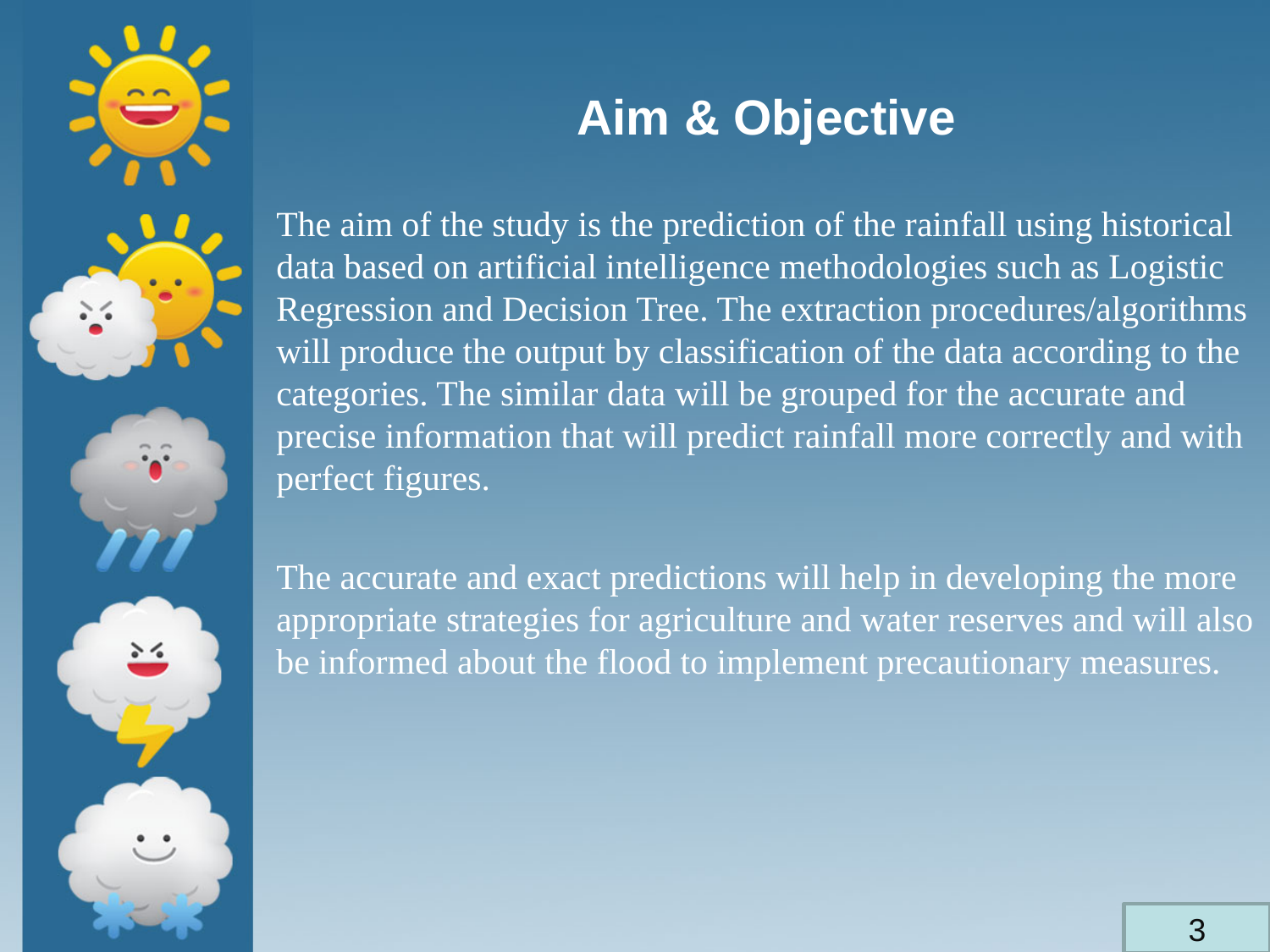

#
Aim & Objective

The aim of the study is the prediction of the rainfall using historical data based on artificial intelligence methodologies such as Logistic Regression and Decision Tree. The extraction procedures/algorithms will produce the output by classification of the data according to the categories. The similar data will be grouped for the accurate and precise information that will predict rainfall more correctly and with perfect figures.

The accurate and exact predictions will help in developing the more appropriate strategies for agriculture and water reserves and will also be informed about the flood to implement precautionary measures.

3